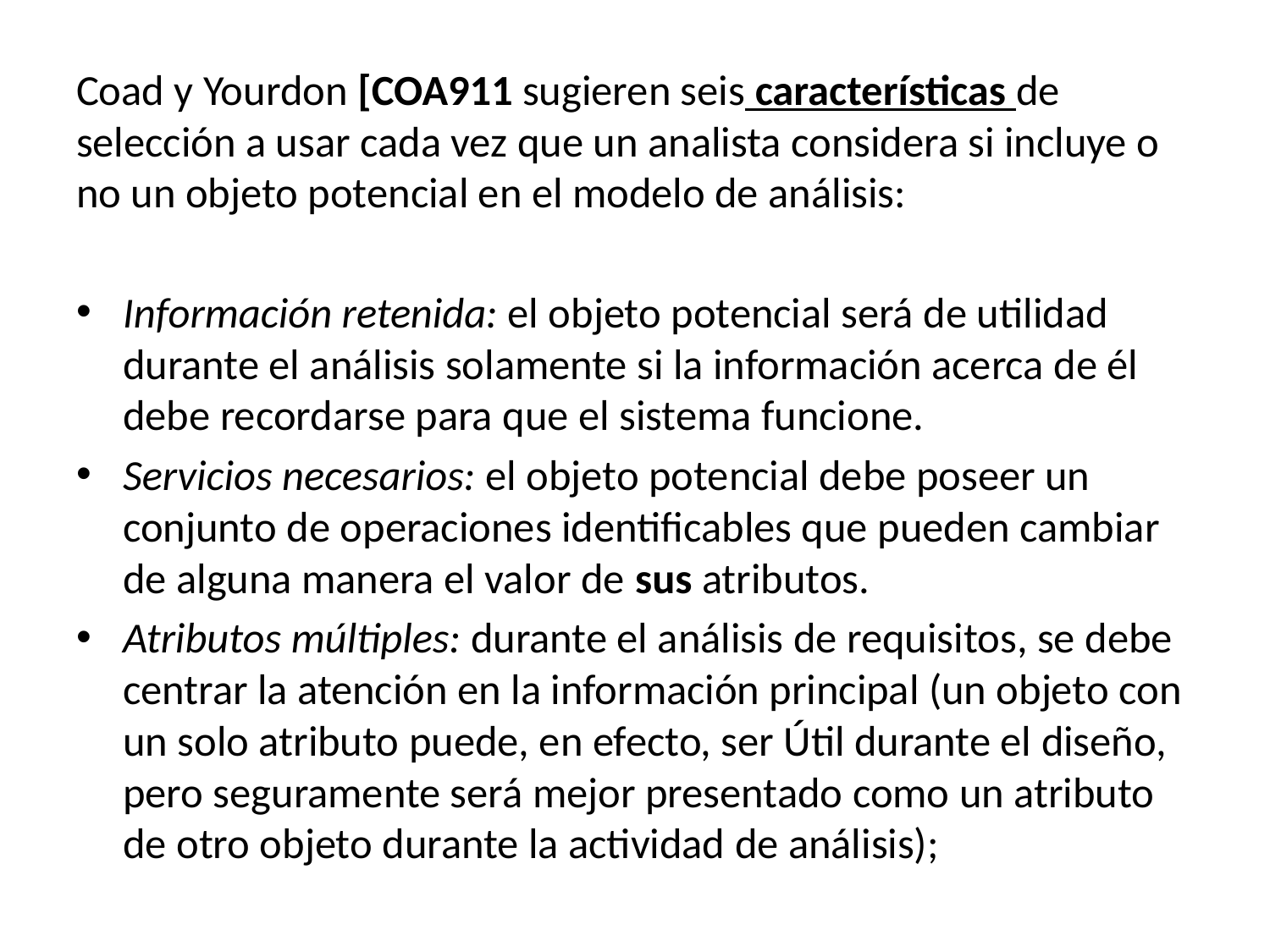

Coad y Yourdon [COA911 sugieren seis características de selección a usar cada vez que un analista considera si incluye o no un objeto potencial en el modelo de análisis:

Información retenida: el objeto potencial será de utilidad durante el análisis solamente si la información acerca de él debe recordarse para que el sistema funcione.
Servicios necesarios: el objeto potencial debe poseer un conjunto de operaciones identificables que pueden cambiar de alguna manera el valor de sus atributos.
Atributos múltiples: durante el análisis de requisitos, se debe centrar la atención en la información principal (un objeto con un solo atributo puede, en efecto, ser Útil durante el diseño, pero seguramente será mejor presentado como un atributo de otro objeto durante la actividad de análisis);